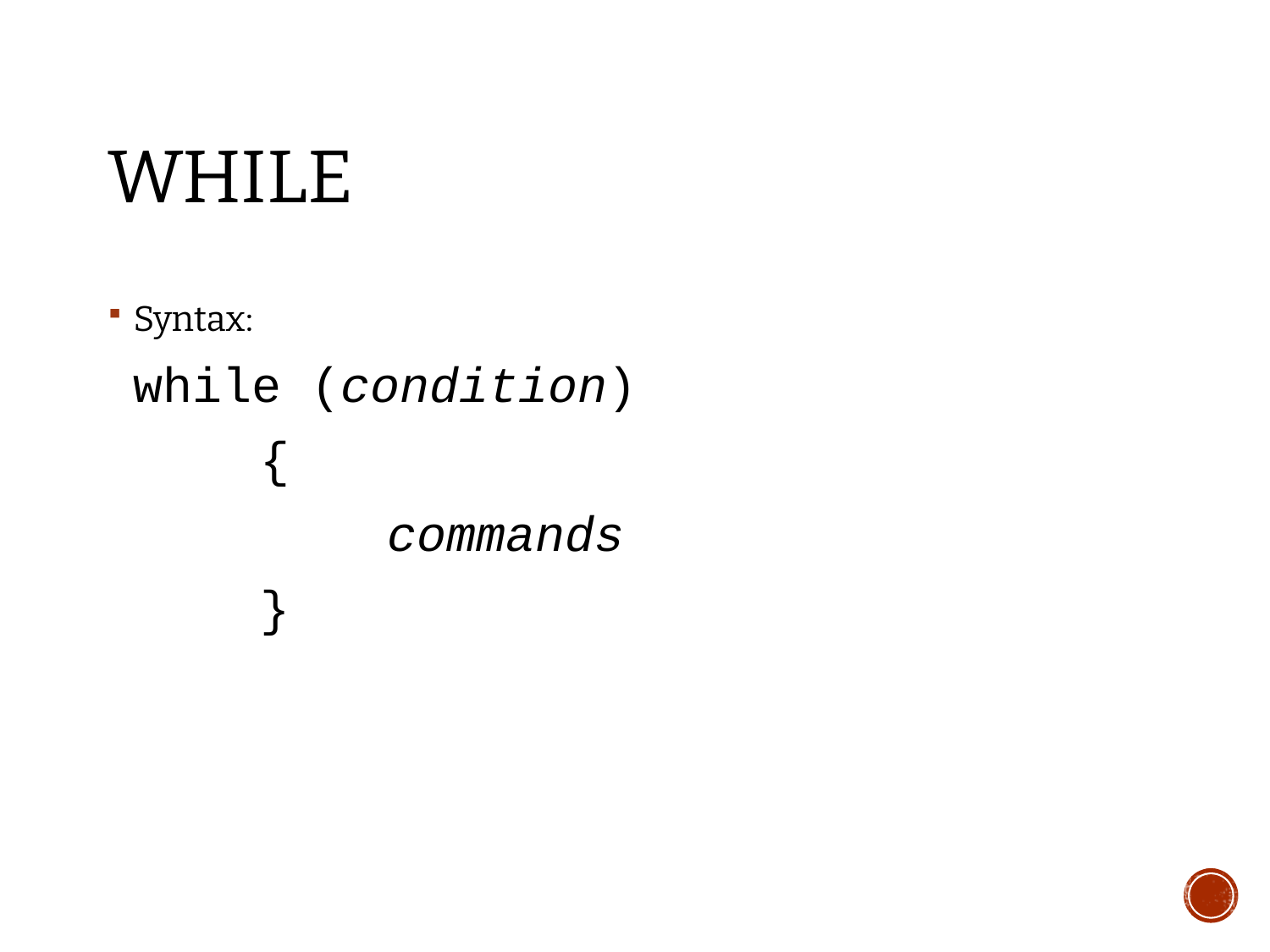

# while
Syntax:
	while (condition)
		{
			commands
		}